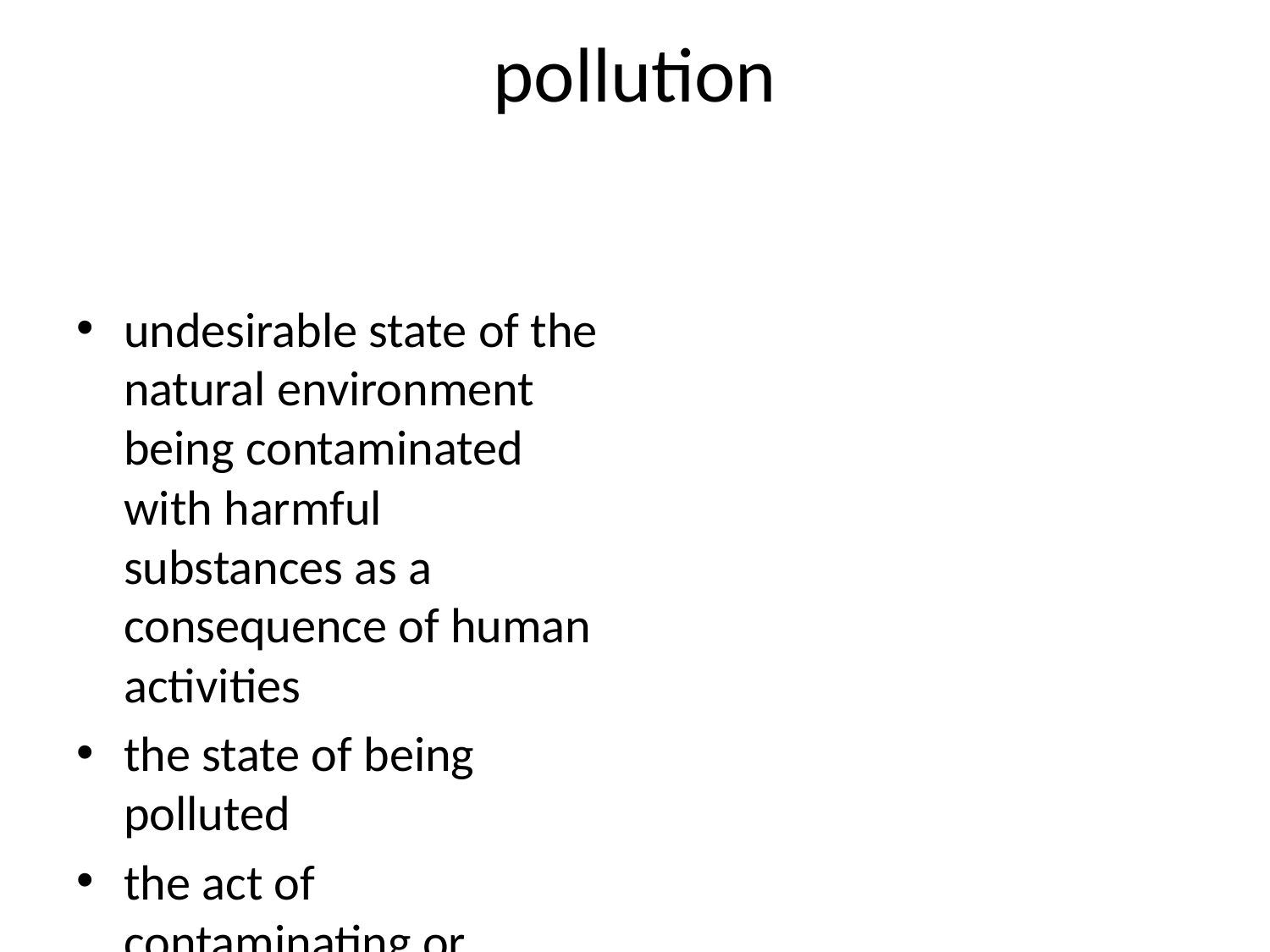

# pollution

undesirable state of the natural environment being contaminated with harmful substances as a consequence of human activities
the state of being polluted
the act of contaminating or polluting; including (either intentionally or accidentally